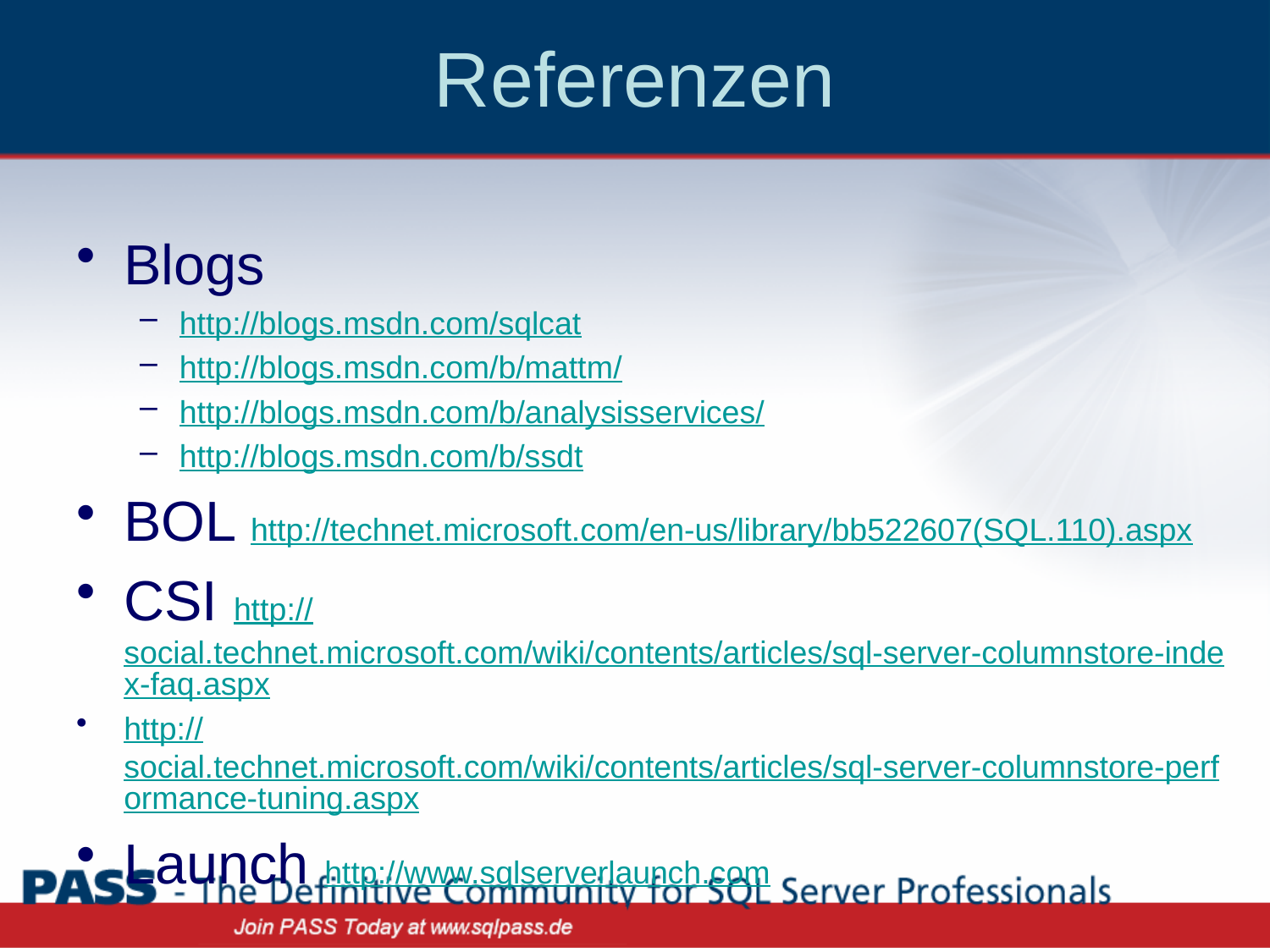

# Referenzen
Blogs
http://blogs.msdn.com/sqlcat
http://blogs.msdn.com/b/mattm/
http://blogs.msdn.com/b/analysisservices/
http://blogs.msdn.com/b/ssdt
BOL http://technet.microsoft.com/en-us/library/bb522607(SQL.110).aspx
CSI http://social.technet.microsoft.com/wiki/contents/articles/sql-server-columnstore-index-faq.aspx
http://social.technet.microsoft.com/wiki/contents/articles/sql-server-columnstore-performance-tuning.aspx
Launch http://www.sqlserverlaunch.com